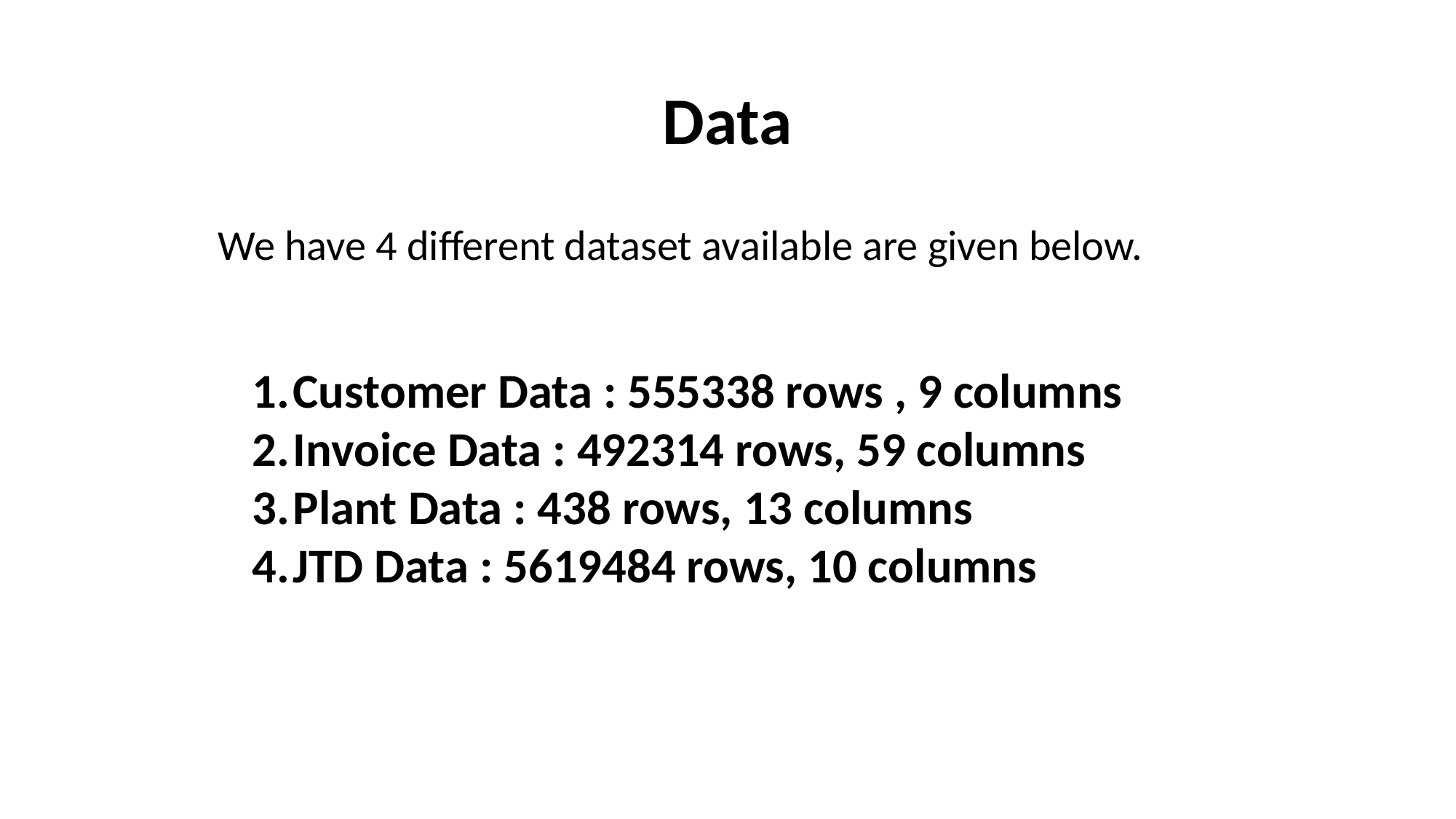

# Data
We have 4 different dataset available are given below.
Customer Data : 555338 rows , 9 columns
Invoice Data : 492314 rows, 59 columns
Plant Data : 438 rows, 13 columns
JTD Data : 5619484 rows, 10 columns